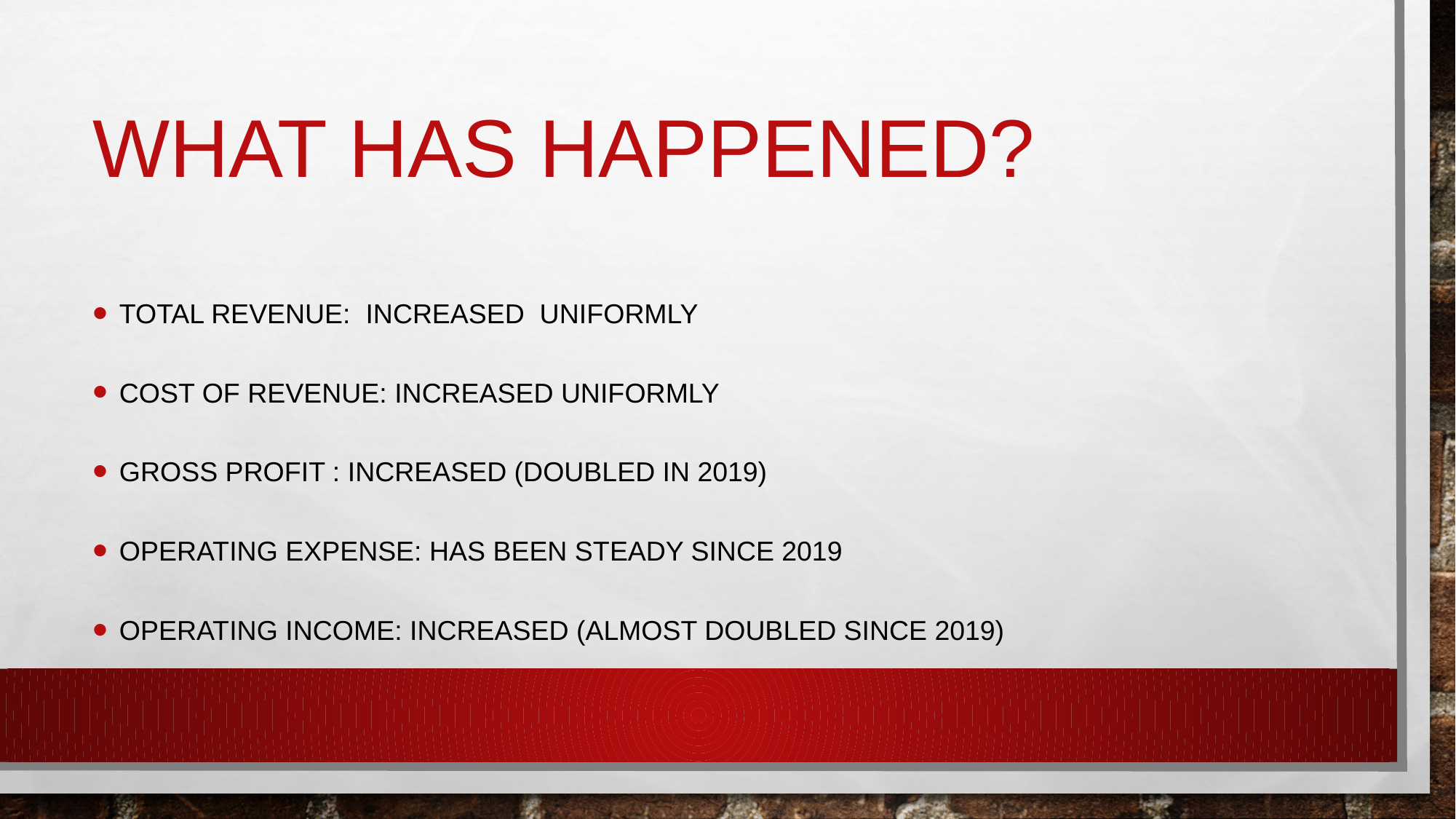

# What has happened?
Total revenue:  increased  uniformly
COST OF revenue: Increased uniformly
Gross profit : increased (doubled in 2019)
Operating expense: Has been steady since 2019
Operating income: INCREASED (almost doubled since 2019)